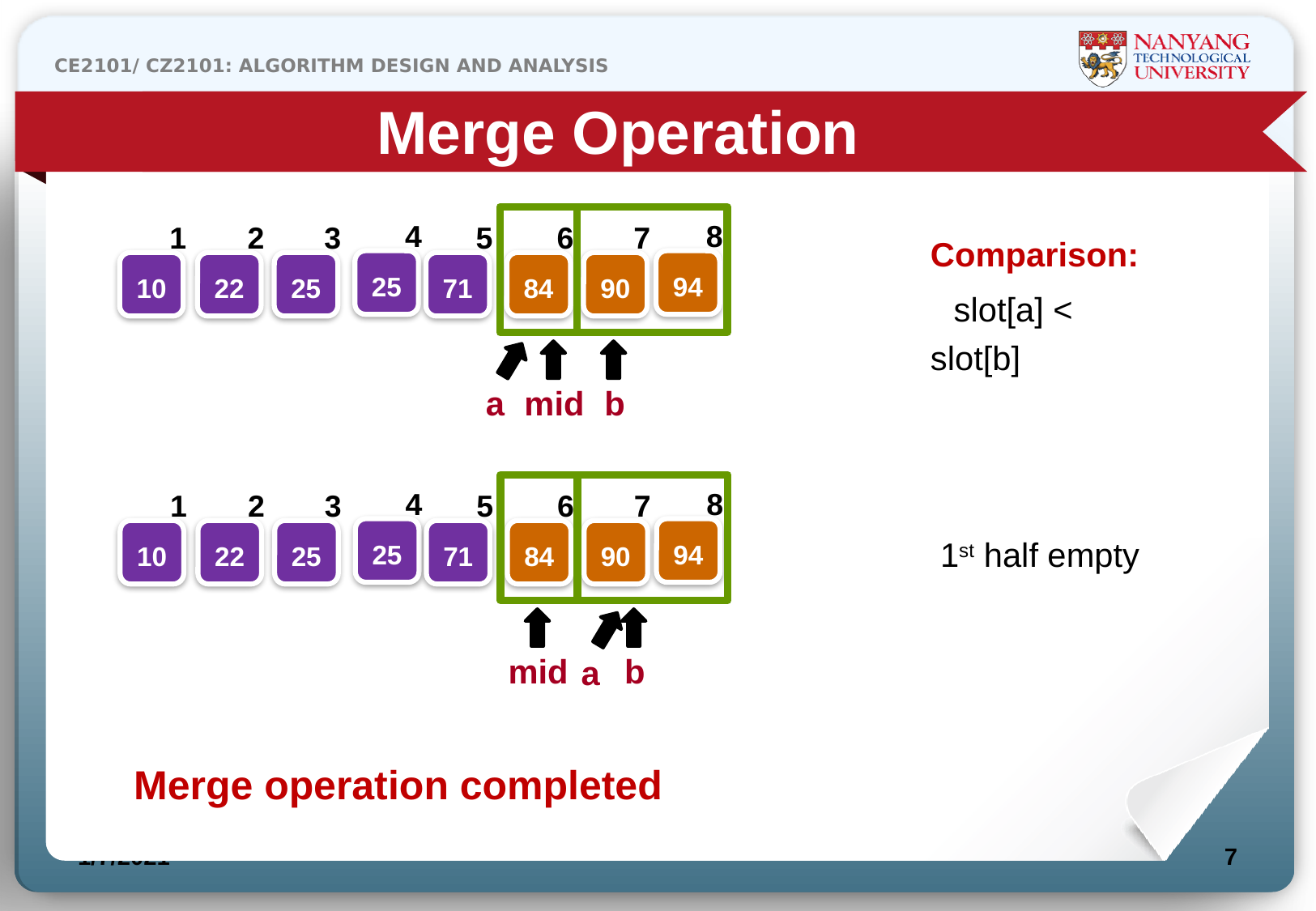

Merge Operation
4
8
1
2
3
5
6
7

Comparison:
slot[a] < slot[b]
25
94
10
22
25
71
84
90

mid

b
a
4
8
1
2
3
5
6
7

25
94
10
22
25
71
84
90

mid

b

a
1st half empty
Merge operation completed